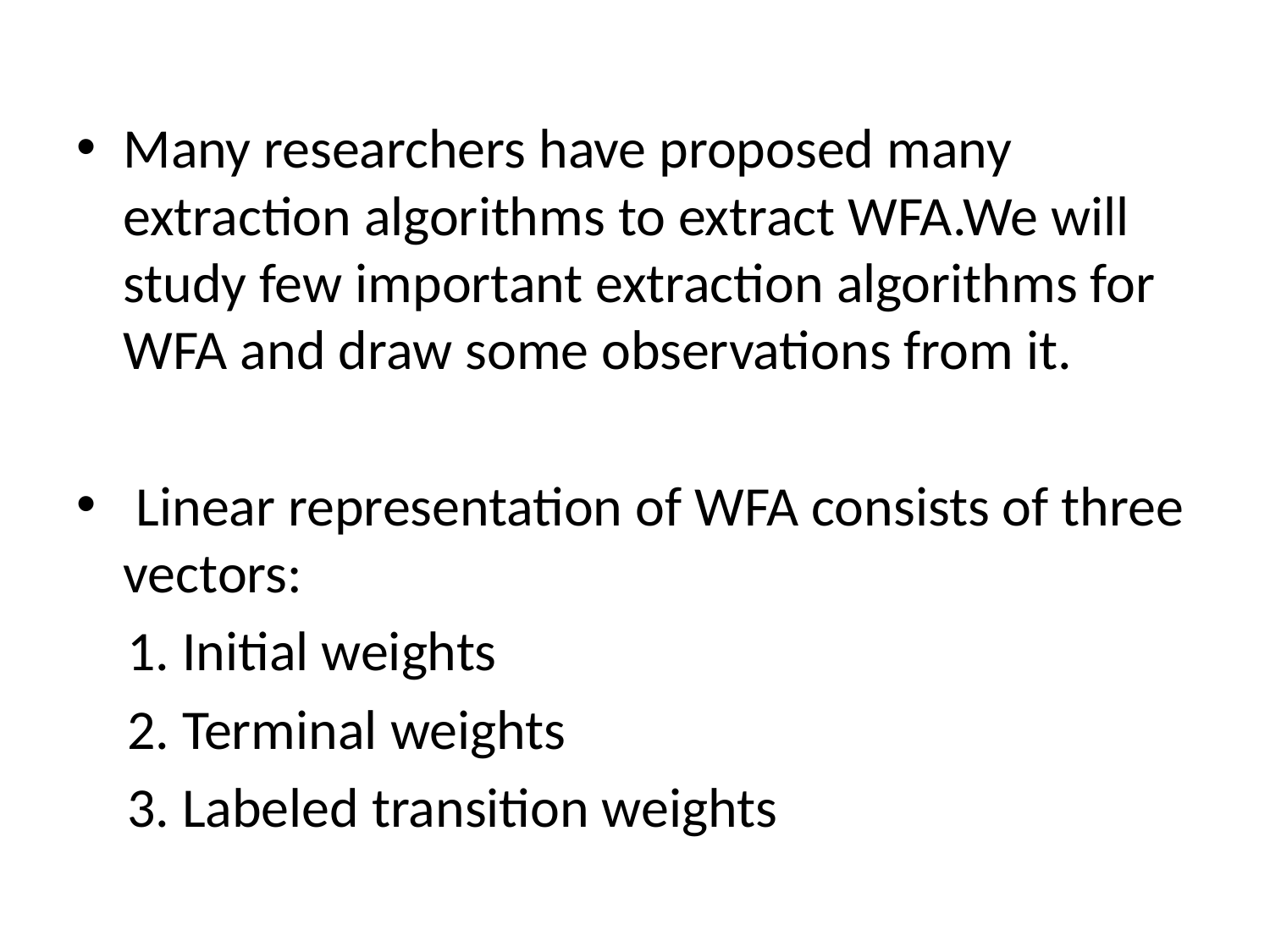

Many researchers have proposed many extraction algorithms to extract WFA.We will study few important extraction algorithms for WFA and draw some observations from it.

 Linear representation of WFA consists of three vectors:
    1. Initial weights
    2. Terminal weights
    3. Labeled transition weights